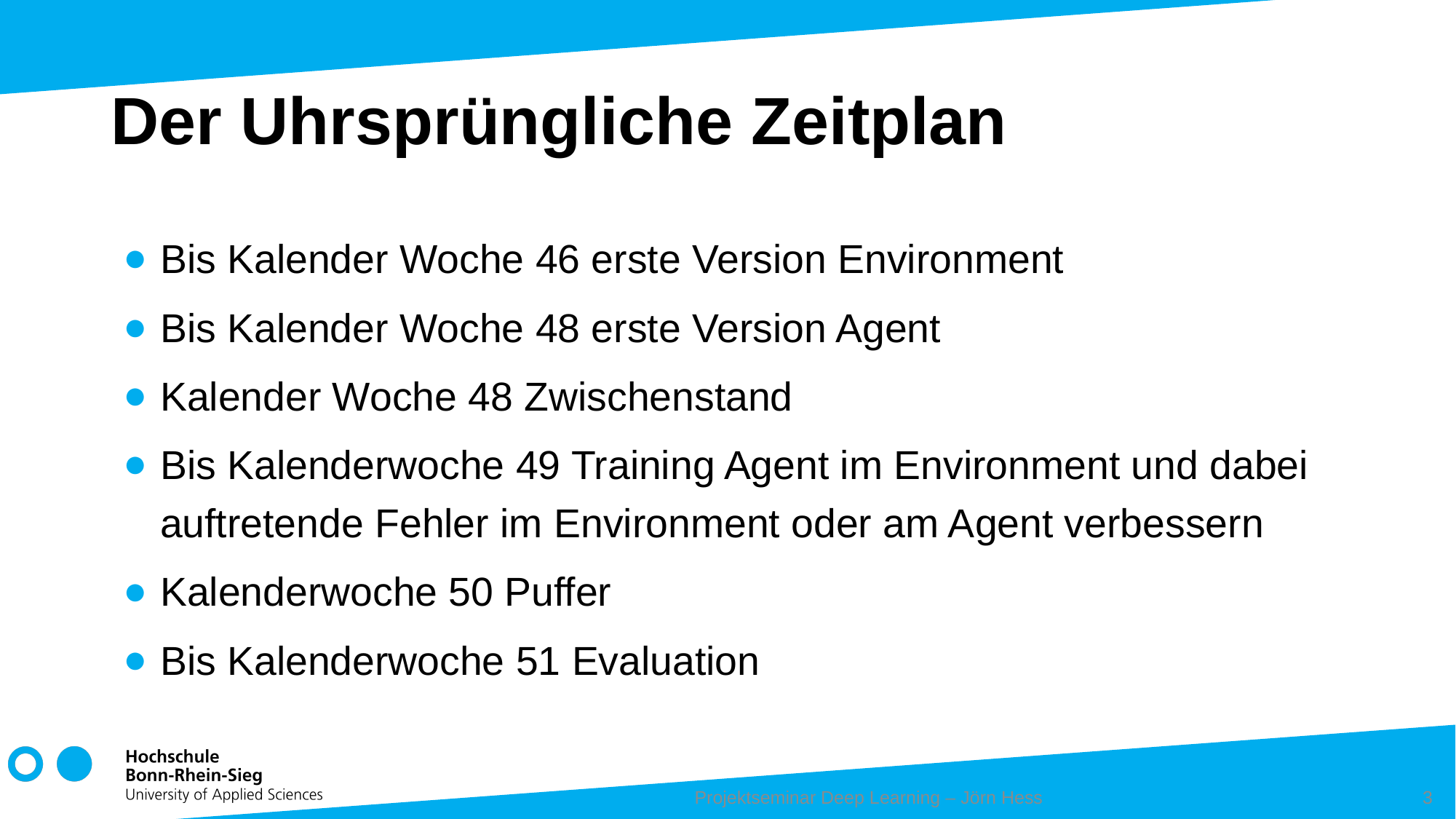

# Der Uhrsprüngliche Zeitplan
Bis Kalender Woche 46 erste Version Environment
Bis Kalender Woche 48 erste Version Agent
Kalender Woche 48 Zwischenstand
Bis Kalenderwoche 49 Training Agent im Environment und dabei auftretende Fehler im Environment oder am Agent verbessern
Kalenderwoche 50 Puffer
Bis Kalenderwoche 51 Evaluation

Projektseminar Deep Learning – Jörn Hess
3